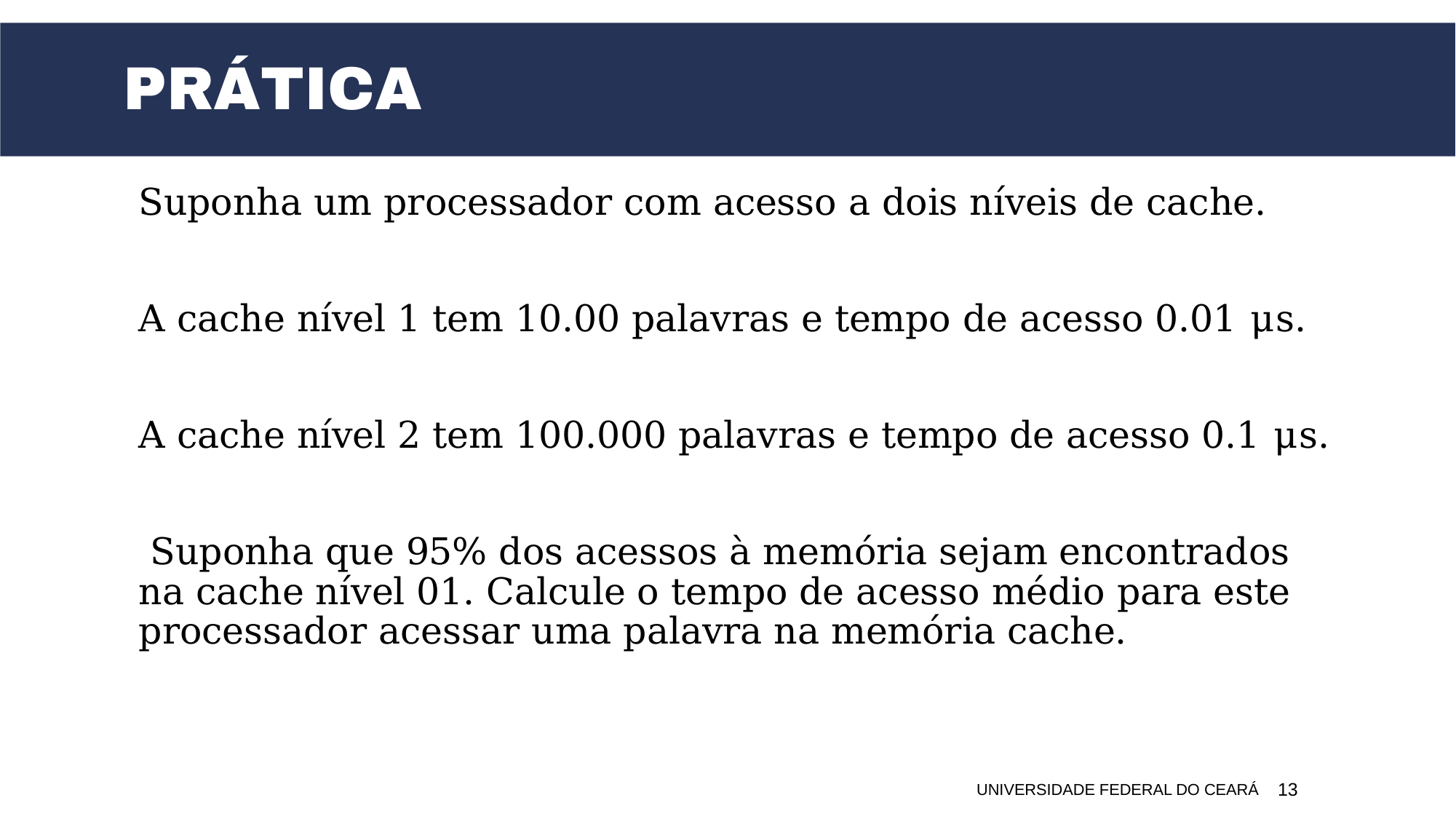

# Prática
Suponha um processador com acesso a dois níveis de cache.

A cache nível 1 tem 10.00 palavras e tempo de acesso 0.01 μs.

A cache nível 2 tem 100.000 palavras e tempo de acesso 0.1 μs.

 Suponha que 95% dos acessos à memória sejam encontrados na cache nível 01. Calcule o tempo de acesso médio para este processador acessar uma palavra na memória cache.
UNIVERSIDADE FEDERAL DO CEARÁ
13